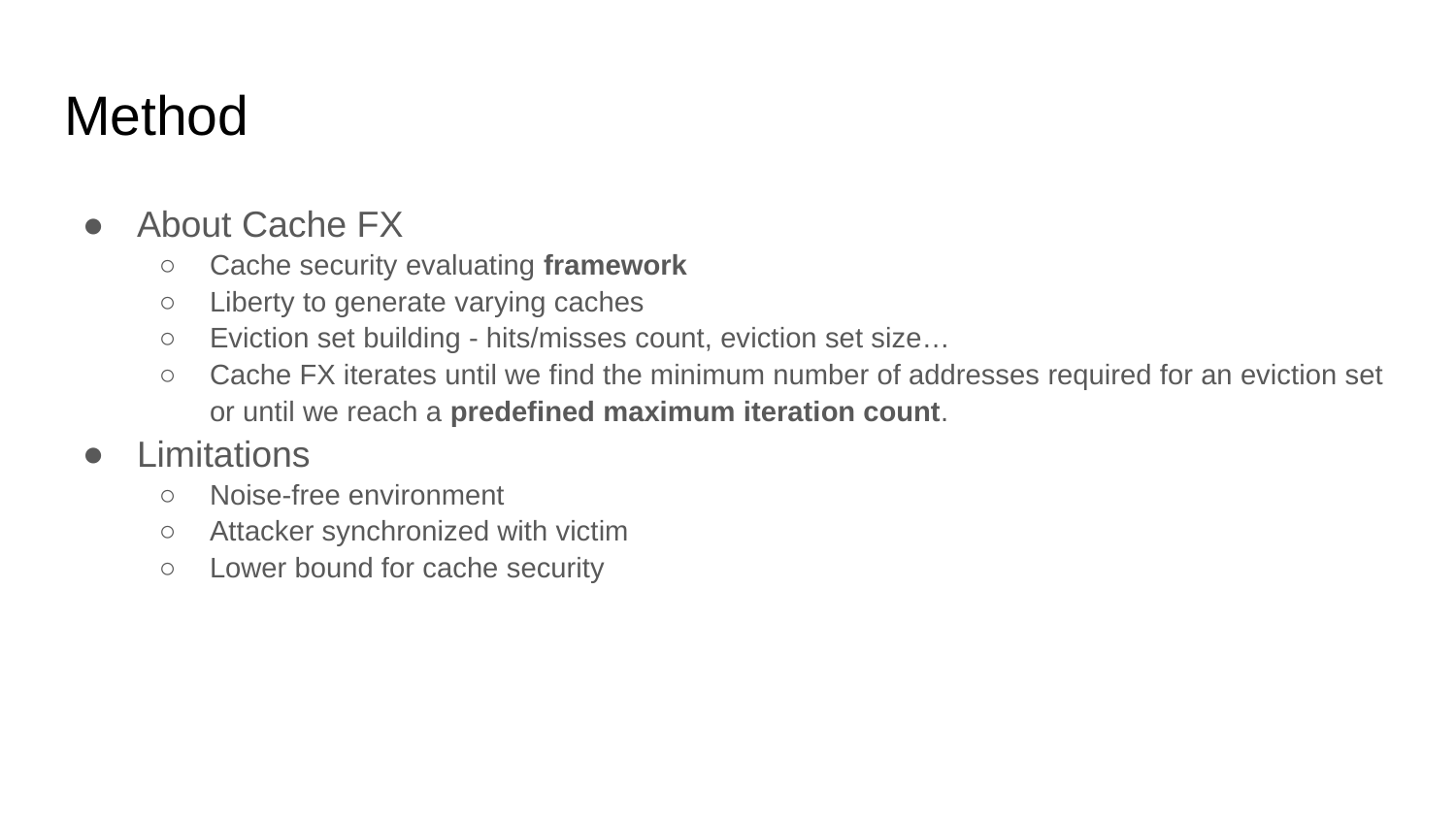

# Method
About Cache FX
Cache security evaluating framework
Liberty to generate varying caches
Eviction set building - hits/misses count, eviction set size…
Cache FX iterates until we find the minimum number of addresses required for an eviction set or until we reach a predefined maximum iteration count.
Limitations
Noise-free environment
Attacker synchronized with victim
Lower bound for cache security